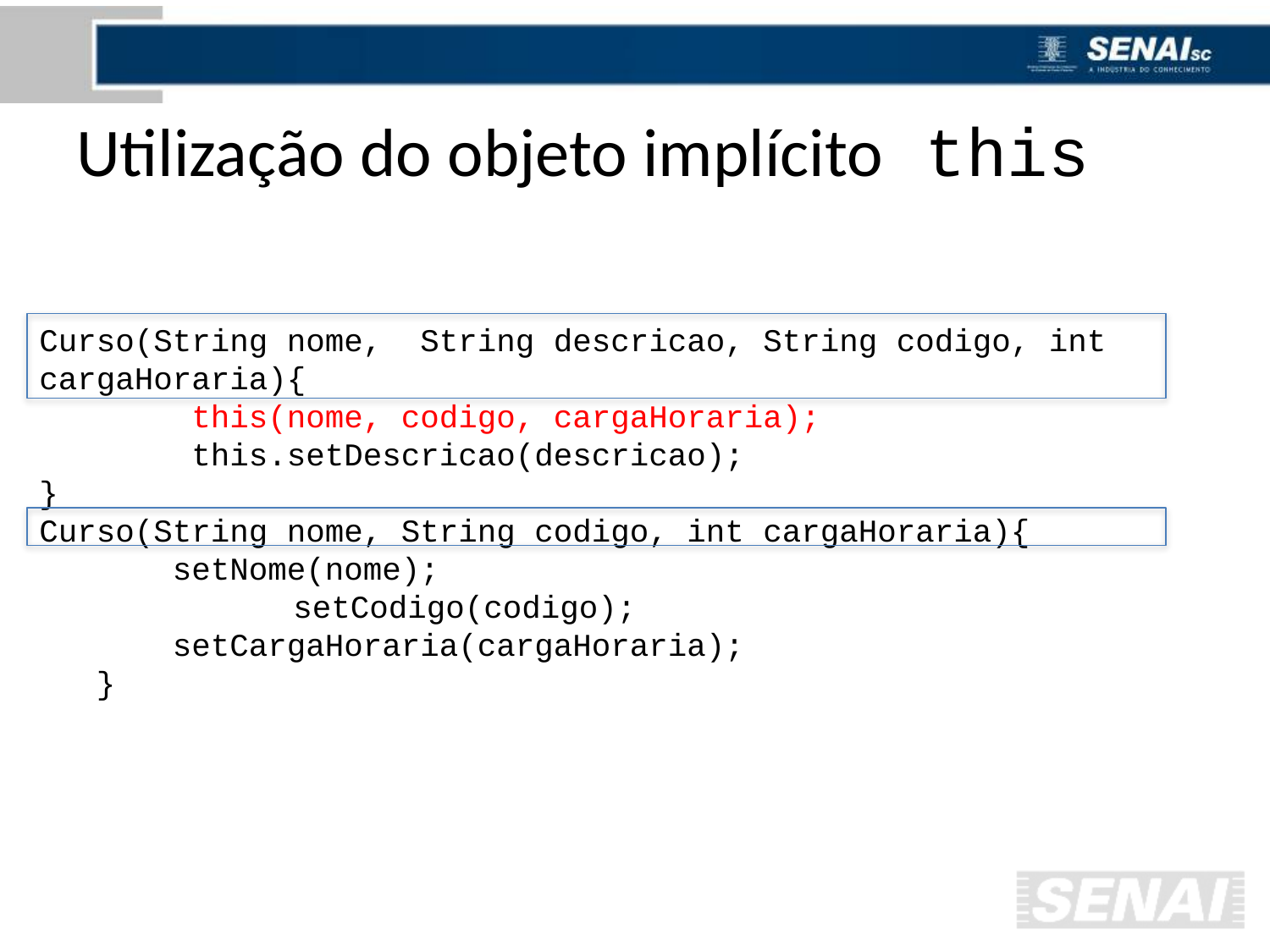

# Utilização do objeto implícito this
Curso(String nome,  String descricao, String codigo, int cargaHoraria){
        this(nome, codigo, cargaHoraria);
        this.setDescricao(descricao);
}
Curso(String nome, String codigo, int cargaHoraria){
       setNome(nome);
		setCodigo(codigo);
       setCargaHoraria(cargaHoraria);
   }